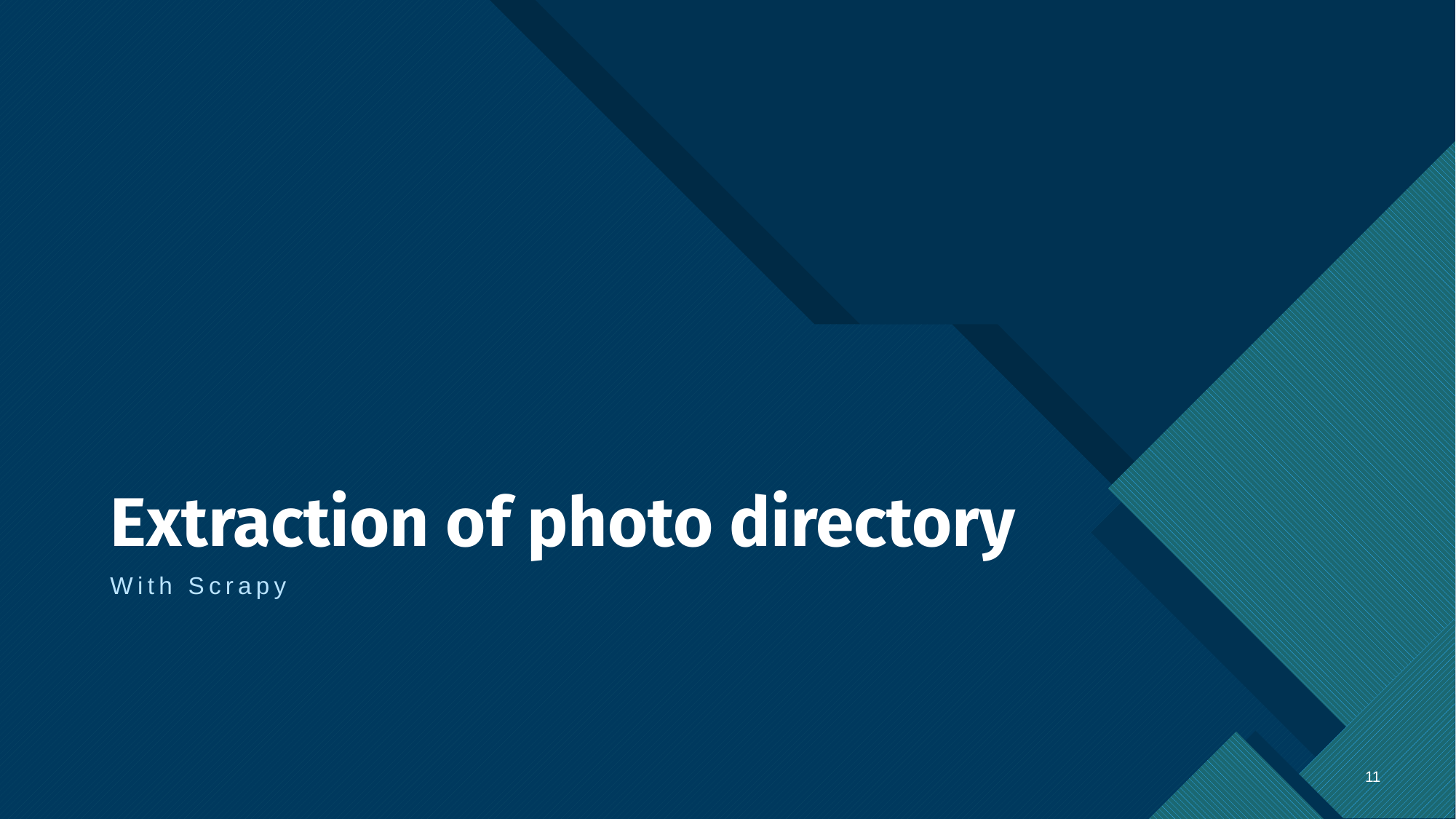

# Extraction of photo directory
With Scrapy
11